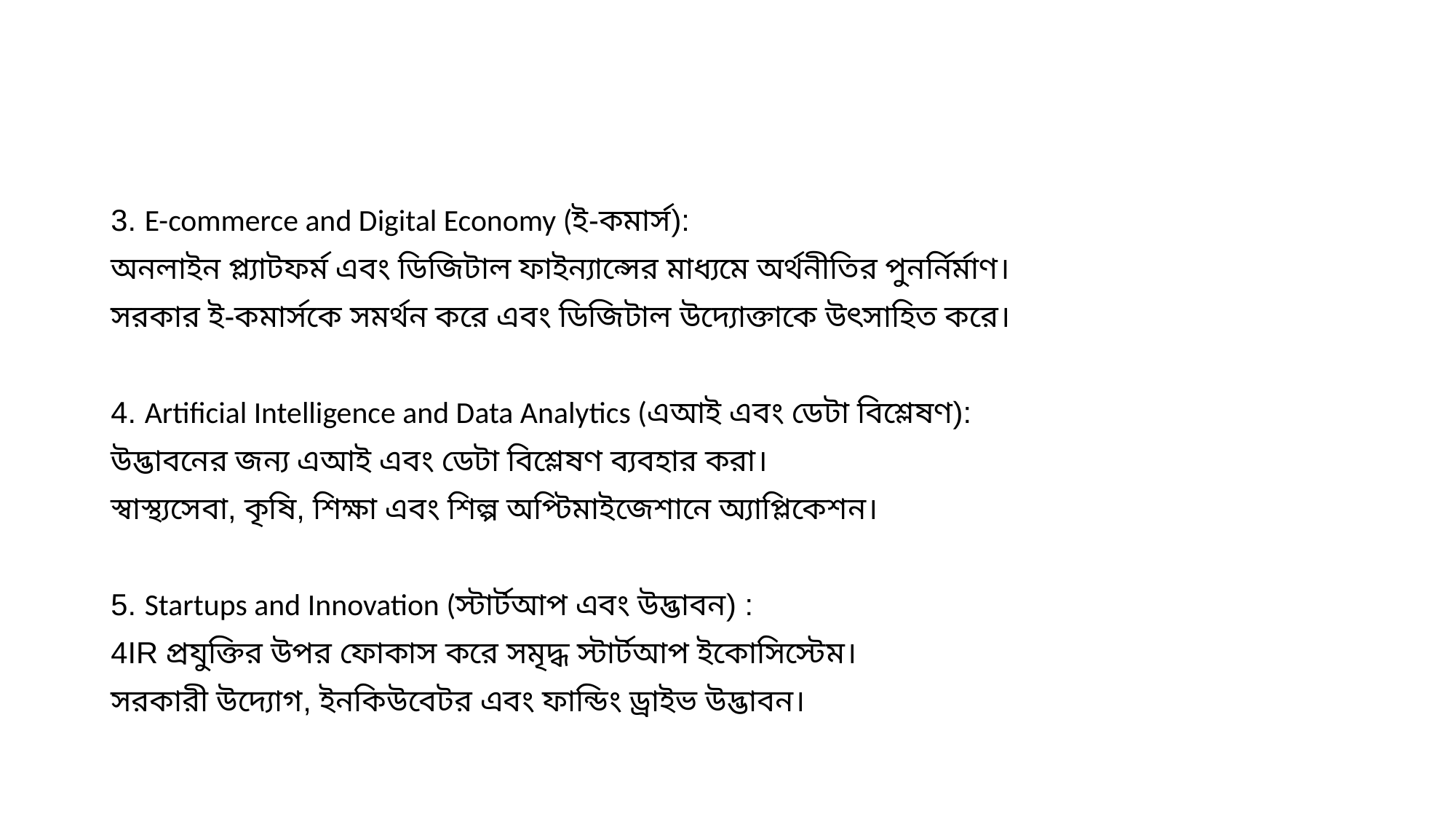

#

3. E-commerce and Digital Economy (ই-কমার্স):
অনলাইন প্ল্যাটফর্ম এবং ডিজিটাল ফাইন্যান্সের মাধ্যমে অর্থনীতির পুনর্নির্মাণ।
সরকার ই-কমার্সকে সমর্থন করে এবং ডিজিটাল উদ্যোক্তাকে উৎসাহিত করে।

4. Artificial Intelligence and Data Analytics (এআই এবং ডেটা বিশ্লেষণ):
উদ্ভাবনের জন্য এআই এবং ডেটা বিশ্লেষণ ব্যবহার করা।
স্বাস্থ্যসেবা, কৃষি, শিক্ষা এবং শিল্প অপ্টিমাইজেশানে অ্যাপ্লিকেশন।

5. Startups and Innovation (স্টার্টআপ এবং উদ্ভাবন) :
4IR প্রযুক্তির উপর ফোকাস করে সমৃদ্ধ স্টার্টআপ ইকোসিস্টেম।
সরকারী উদ্যোগ, ইনকিউবেটর এবং ফান্ডিং ড্রাইভ উদ্ভাবন।